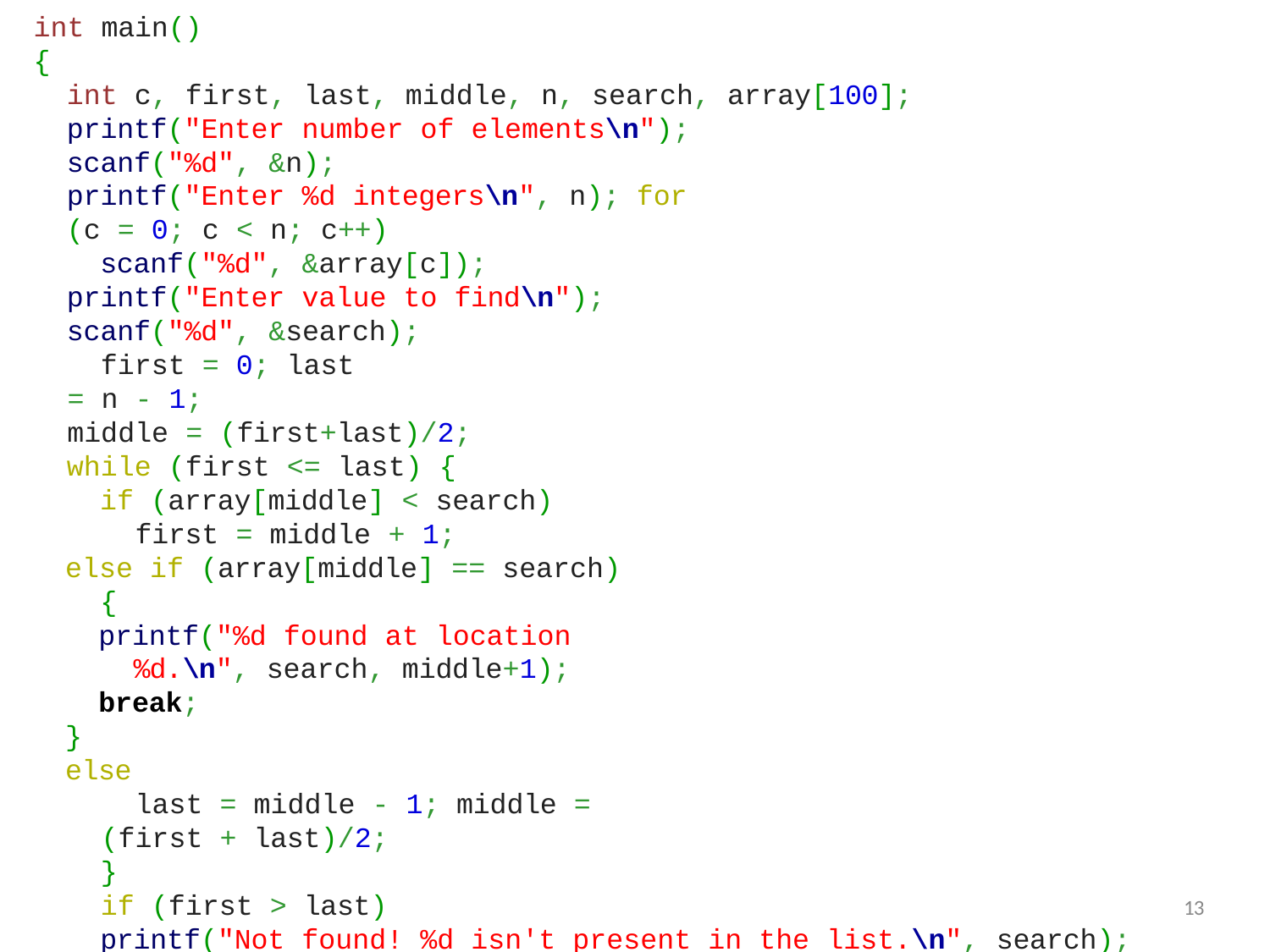

int main()
{
int c, first, last, middle, n, search, array[100]; printf("Enter number of elements\n");
scanf("%d", &n);
printf("Enter %d integers\n", n); for (c = 0; c < n; c++)
scanf("%d", &array[c]); printf("Enter value to find\n"); scanf("%d", &search);
first = 0; last = n - 1;
middle = (first+last)/2; while (first <= last) {
if (array[middle] < search) first = middle + 1;
else if (array[middle] == search) {
printf("%d found at location %d.\n", search, middle+1);
break;
}
else
last = middle - 1; middle = (first + last)/2;
}
if (first > last)
printf("Not found! %d isn't present in the list.\n", search); return 0;
}
13